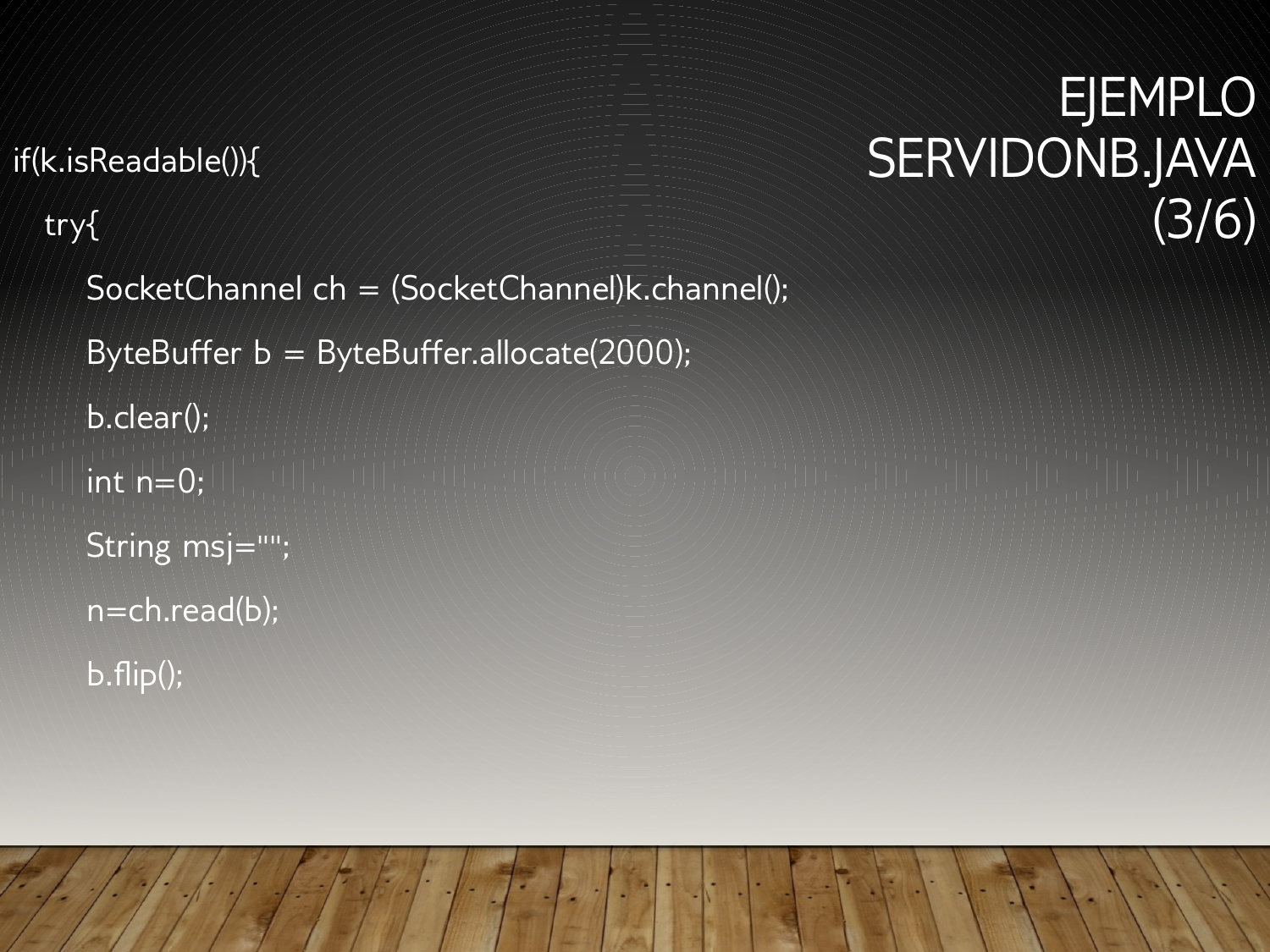

Ejemplo ServidoNB.java (3/6)
if(k.isReadable()){
   try{
       SocketChannel ch = (SocketChannel)k.channel();
       ByteBuffer b = ByteBuffer.allocate(2000);
       b.clear();
       int n=0;
       String msj="";
       n=ch.read(b);
       b.flip();